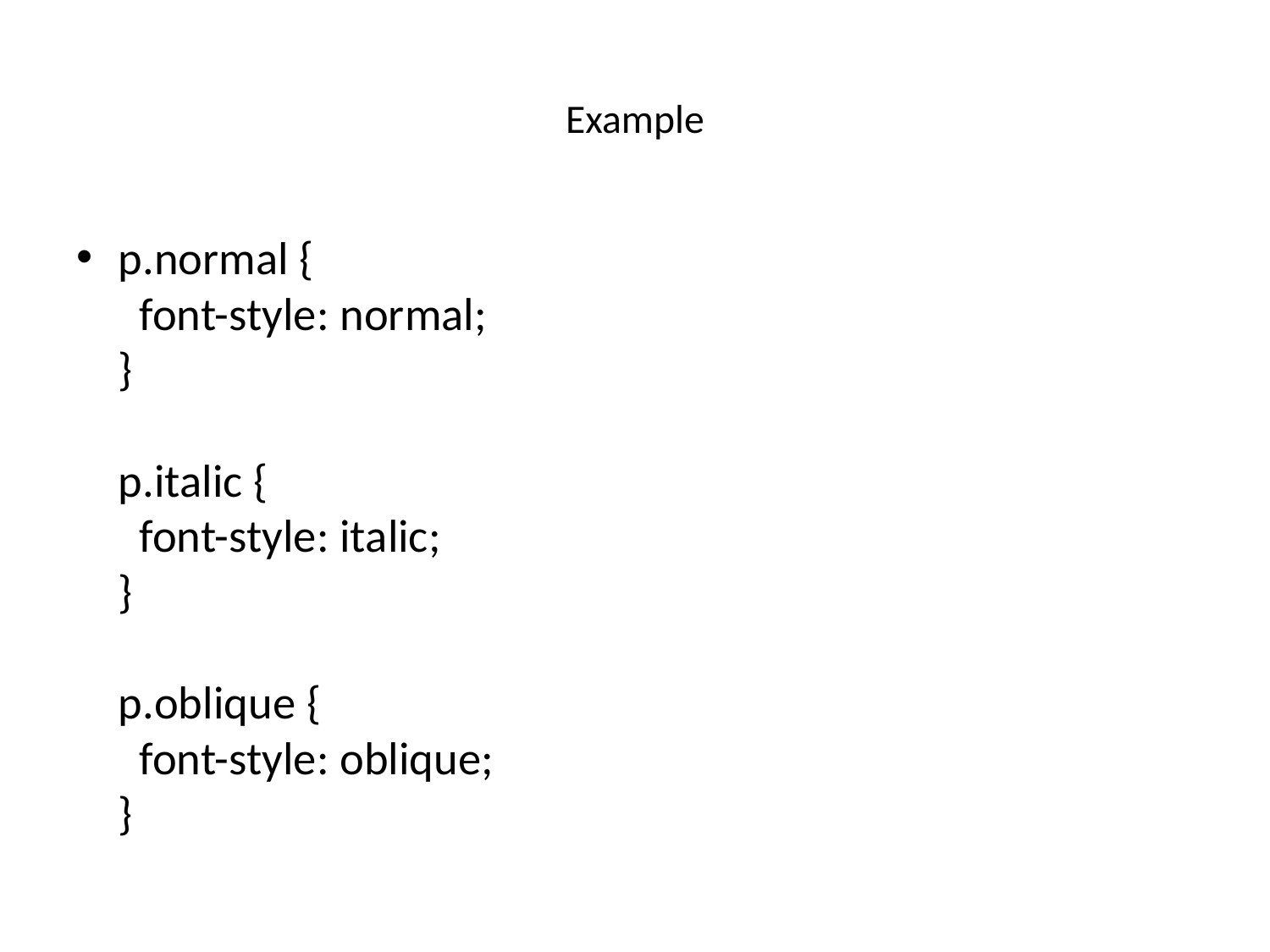

# Example
p.normal {
  font-style: normal;
}
p.italic {
  font-style: italic;
}
p.oblique {
  font-style: oblique;
}